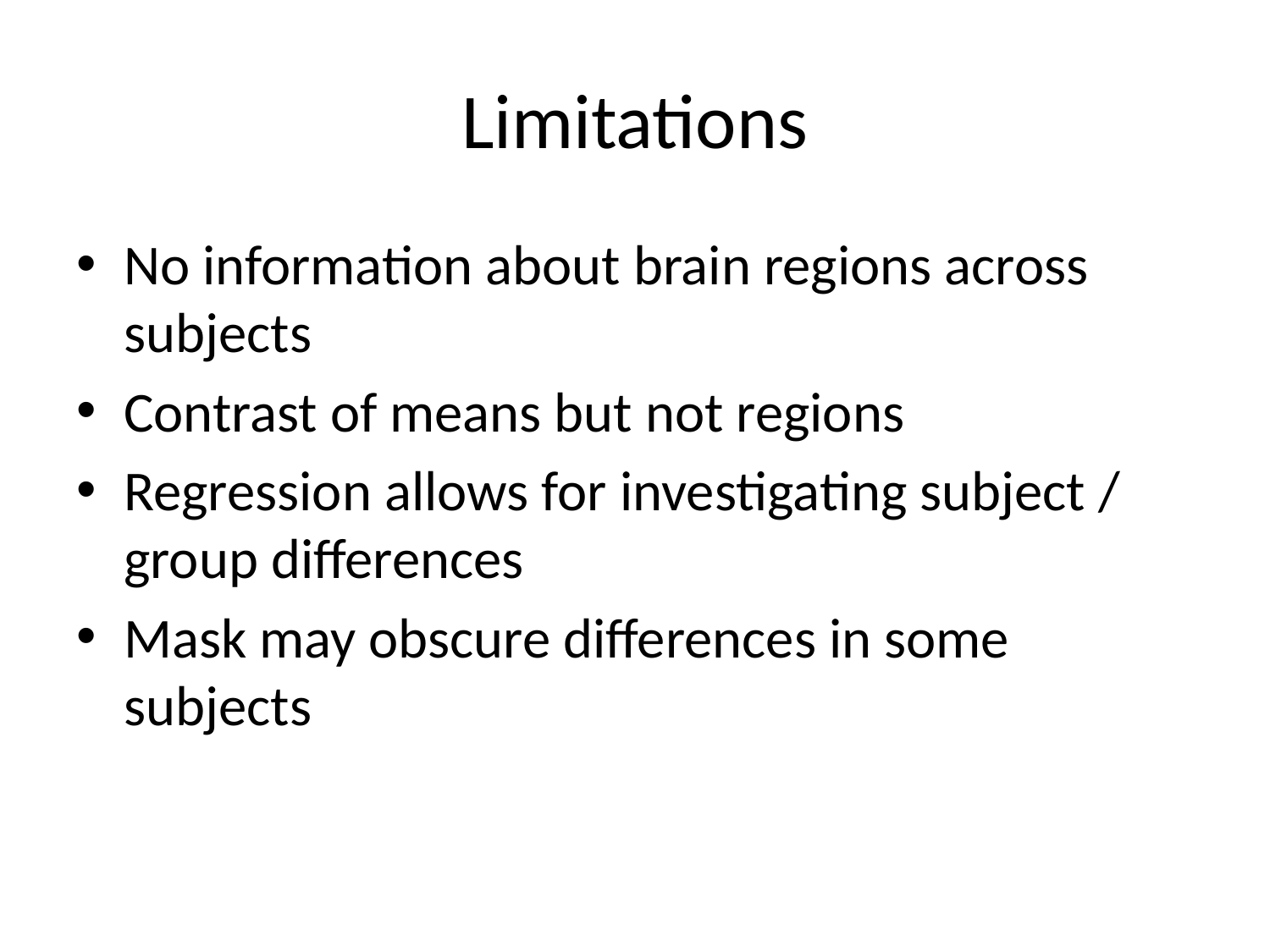

# Limitations
No information about brain regions across subjects
Contrast of means but not regions
Regression allows for investigating subject / group differences
Mask may obscure differences in some subjects